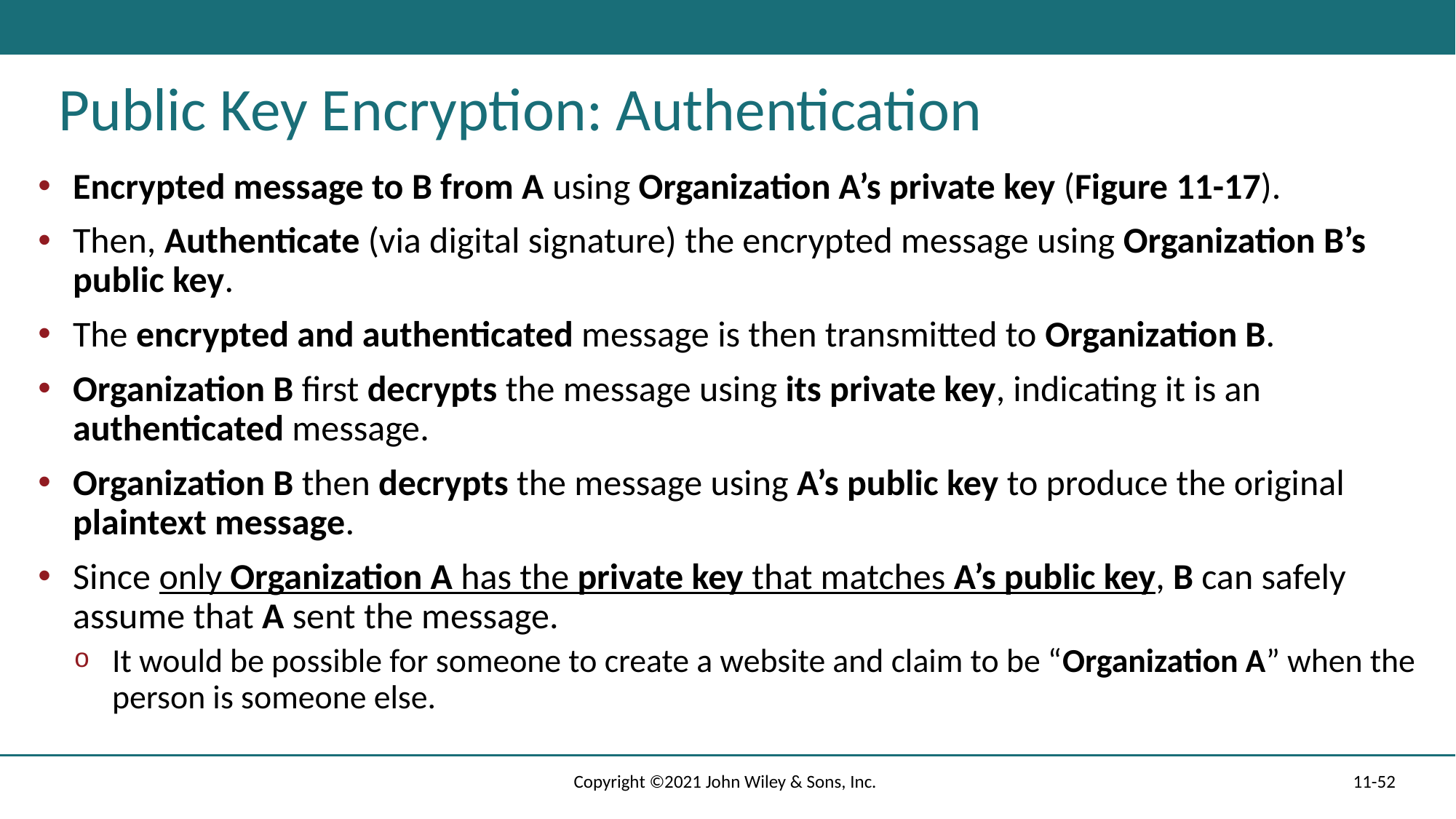

# Public Key Encryption: Authentication
Encrypted message to B from A using Organization A’s private key (Figure 11-17).
Then, Authenticate (via digital signature) the encrypted message using Organization B’s public key.
The encrypted and authenticated message is then transmitted to Organization B.
Organization B first decrypts the message using its private key, indicating it is an authenticated message.
Organization B then decrypts the message using A’s public key to produce the original plaintext message.
Since only Organization A has the private key that matches A’s public key, B can safely assume that A sent the message.
It would be possible for someone to create a website and claim to be “Organization A” when the person is someone else.
Copyright ©2021 John Wiley & Sons, Inc.
11-52